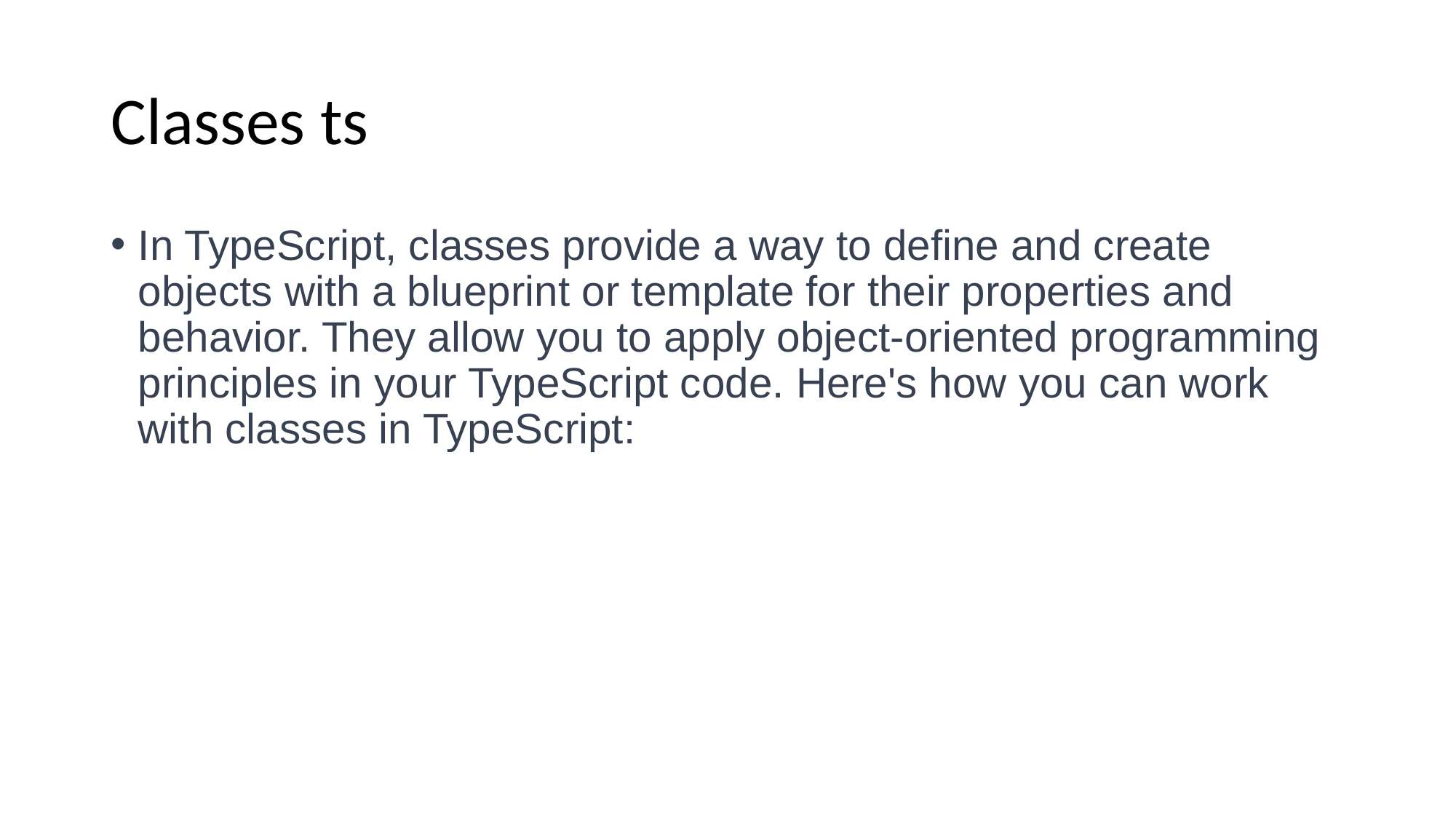

# Classes ts
In TypeScript, classes provide a way to define and create objects with a blueprint or template for their properties and behavior. They allow you to apply object-oriented programming principles in your TypeScript code. Here's how you can work with classes in TypeScript: